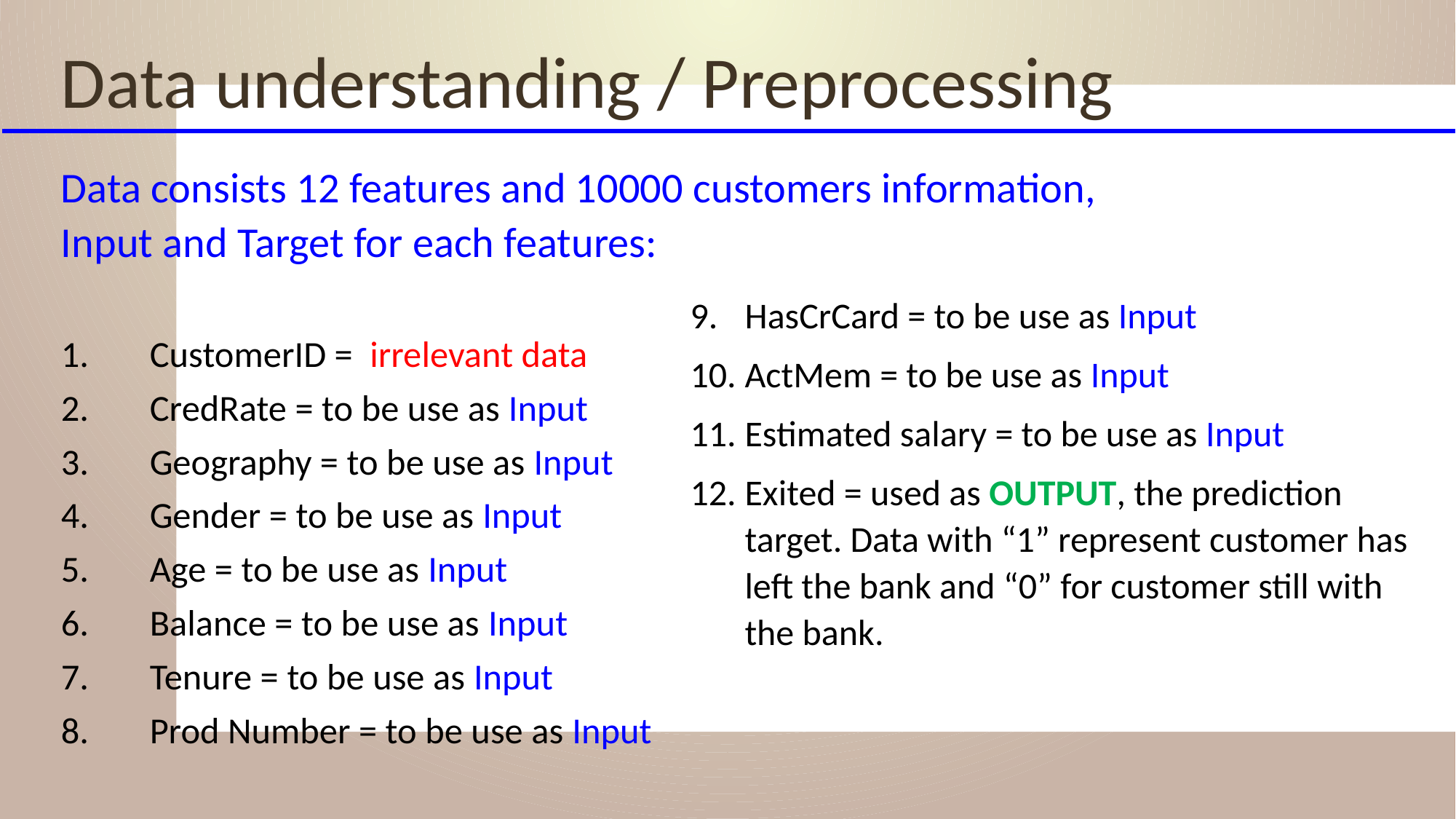

# Data understanding / Preprocessing
Data consists 12 features and 10000 customers information,
Input and Target for each features:

CustomerID =  irrelevant data
CredRate = to be use as Input
Geography = to be use as Input
Gender = to be use as Input
Age = to be use as Input
Balance = to be use as Input
Tenure = to be use as Input
Prod Number = to be use as Input

HasCrCard = to be use as Input
ActMem = to be use as Input
Estimated salary = to be use as Input
Exited = used as OUTPUT, the prediction target. Data with “1” represent customer has left the bank and “0” for customer still with the bank.